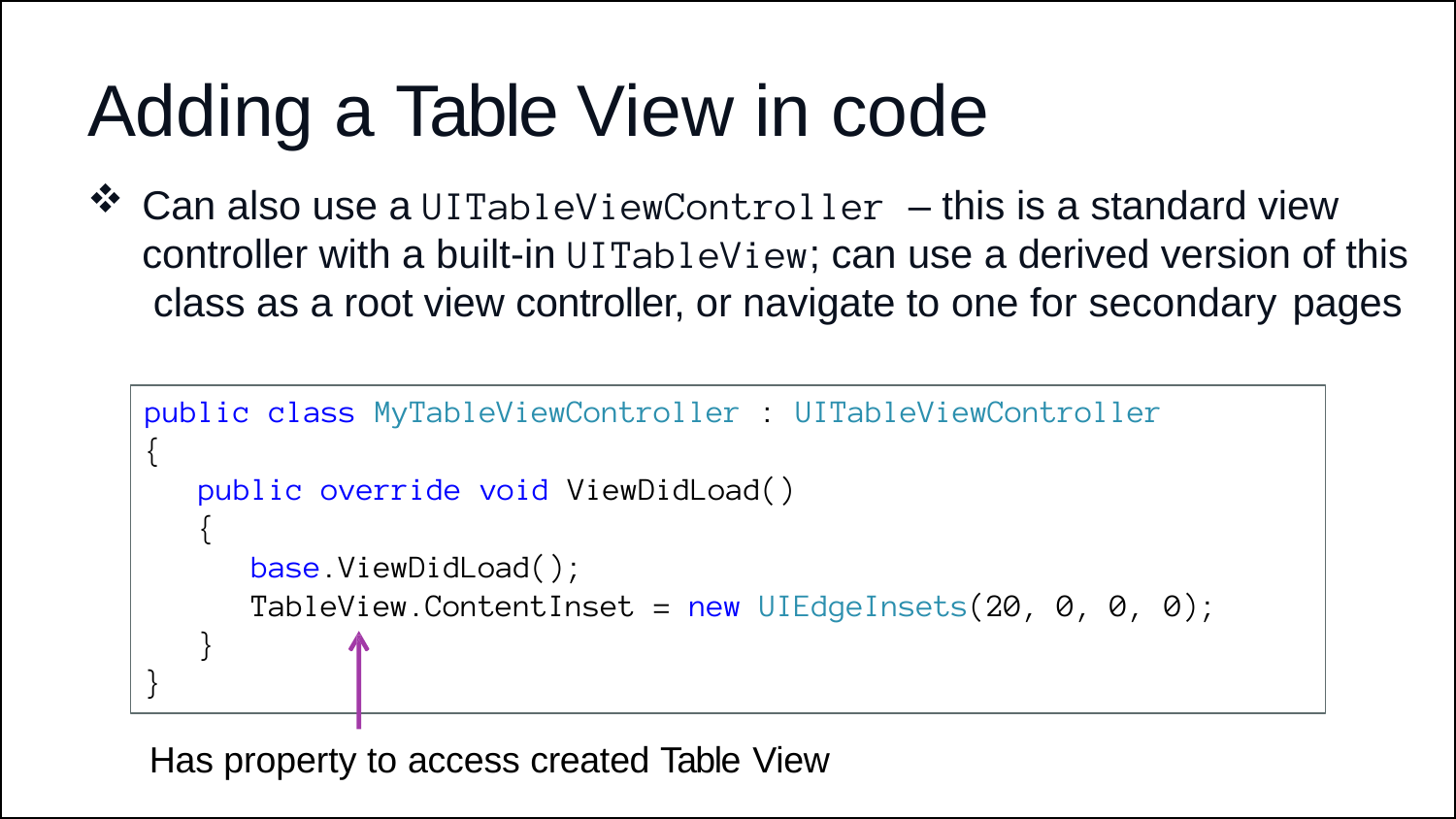

# Adding a Table View in code
Can also use a UITableViewController – this is a standard view  controller with a built-in UITableView; can use a derived version of this  class as a root view controller, or navigate to one for secondary pages

public class MyTableViewController : UITableViewController
{
public override void ViewDidLoad()
{
base.ViewDidLoad();
TableView.ContentInset = new UIEdgeInsets(20, 0, 0, 0);
}
}

Has property to access created Table View